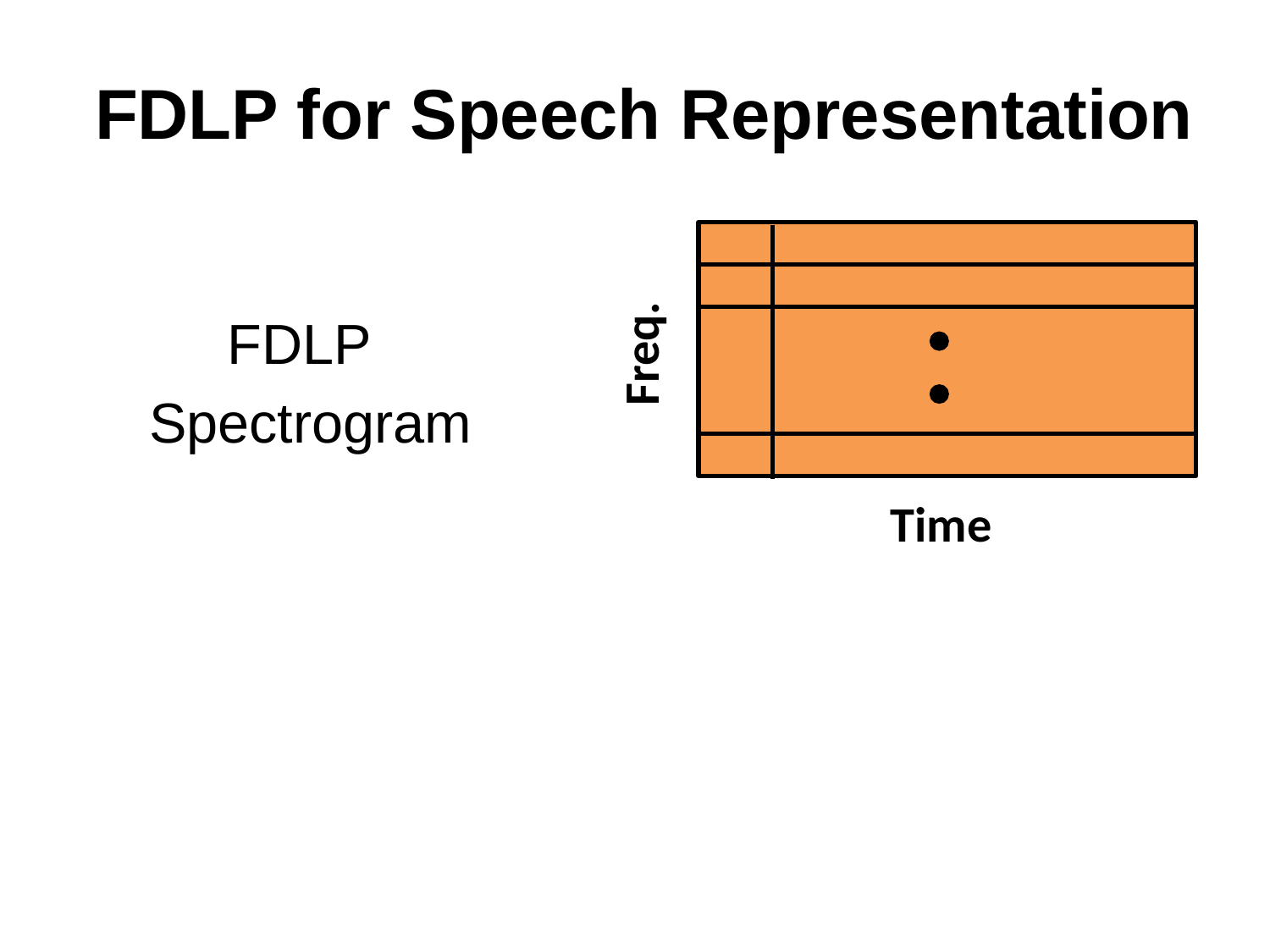

# FDLP for Speech Representation

           FDLP
      Spectrogram

Freq.

Time